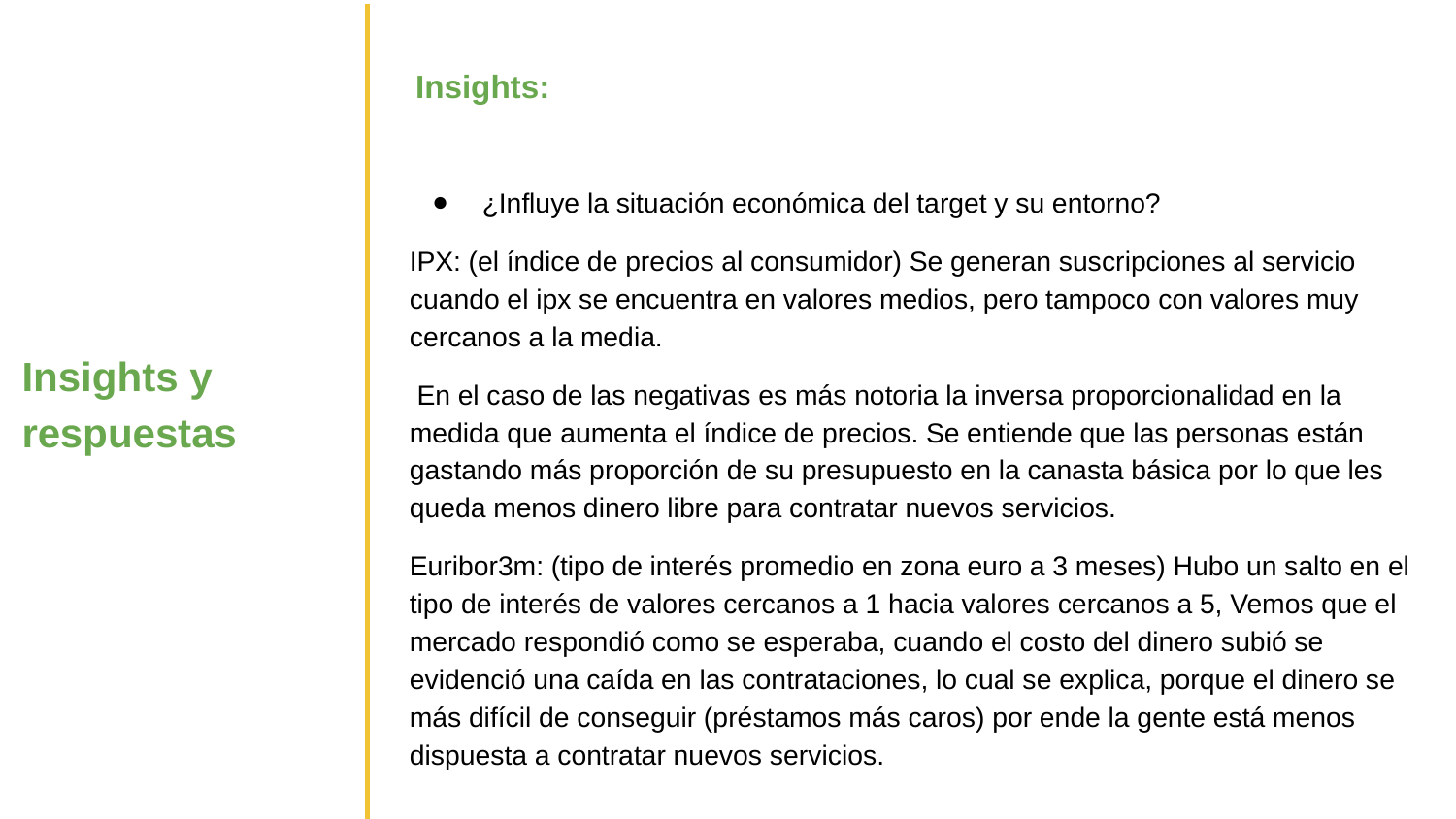

Insights:
¿Influye la situación económica del target y su entorno?
IPX: (el índice de precios al consumidor) Se generan suscripciones al servicio cuando el ipx se encuentra en valores medios, pero tampoco con valores muy cercanos a la media.
 En el caso de las negativas es más notoria la inversa proporcionalidad en la medida que aumenta el índice de precios. Se entiende que las personas están gastando más proporción de su presupuesto en la canasta básica por lo que les queda menos dinero libre para contratar nuevos servicios.
Euribor3m: (tipo de interés promedio en zona euro a 3 meses) Hubo un salto en el tipo de interés de valores cercanos a 1 hacia valores cercanos a 5, Vemos que el mercado respondió como se esperaba, cuando el costo del dinero subió se evidenció una caída en las contrataciones, lo cual se explica, porque el dinero se más difícil de conseguir (préstamos más caros) por ende la gente está menos dispuesta a contratar nuevos servicios.

# Insights y respuestas